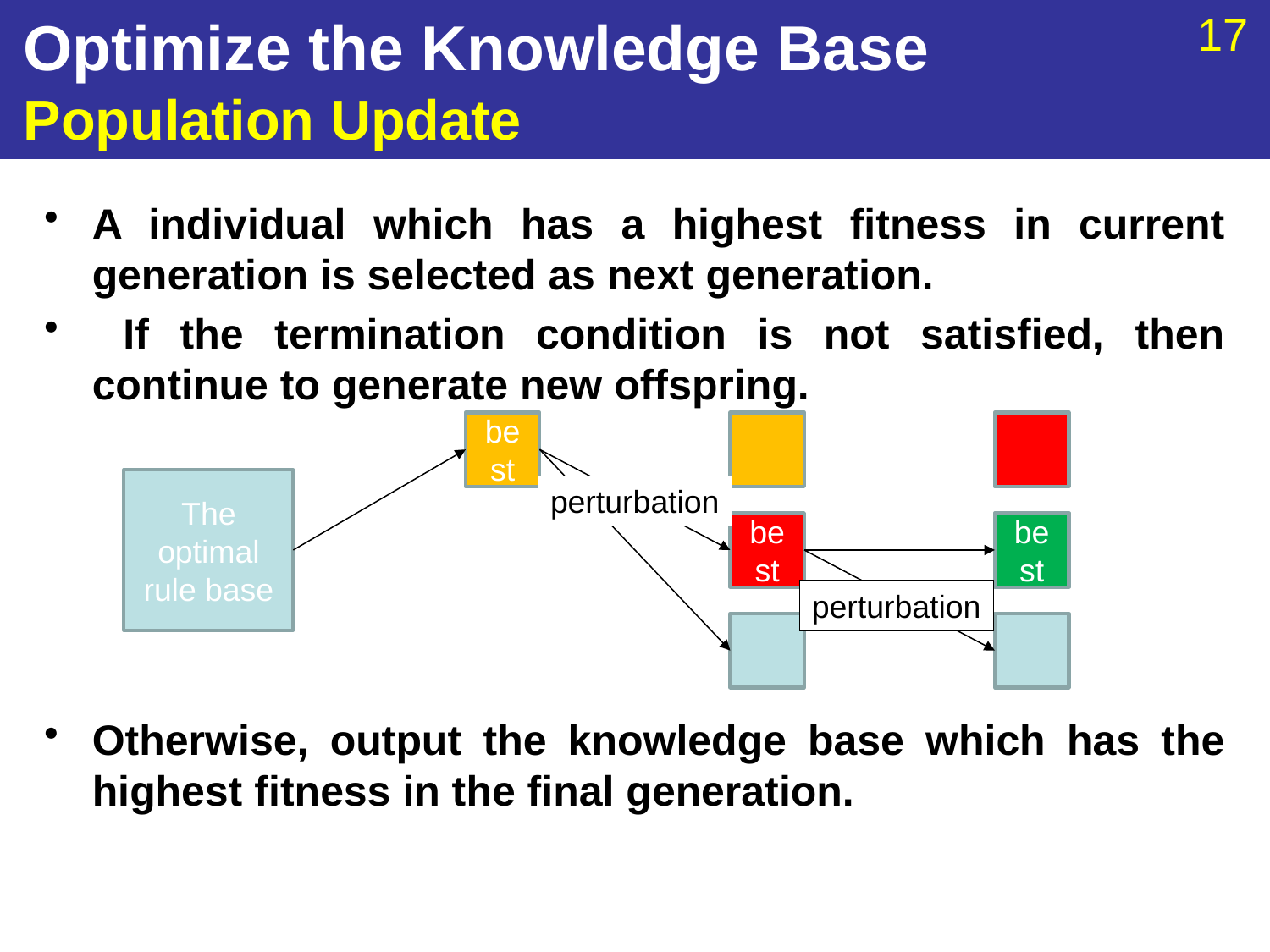

# Optimize the Knowledge Base Population Update
A individual which has a highest fitness in current generation is selected as next generation.
 If the termination condition is not satisfied, then continue to generate new offspring.

Otherwise, output the knowledge base which has the highest fitness in the final generation.

best

The optimal rule base
perturbation
best
best
perturbation